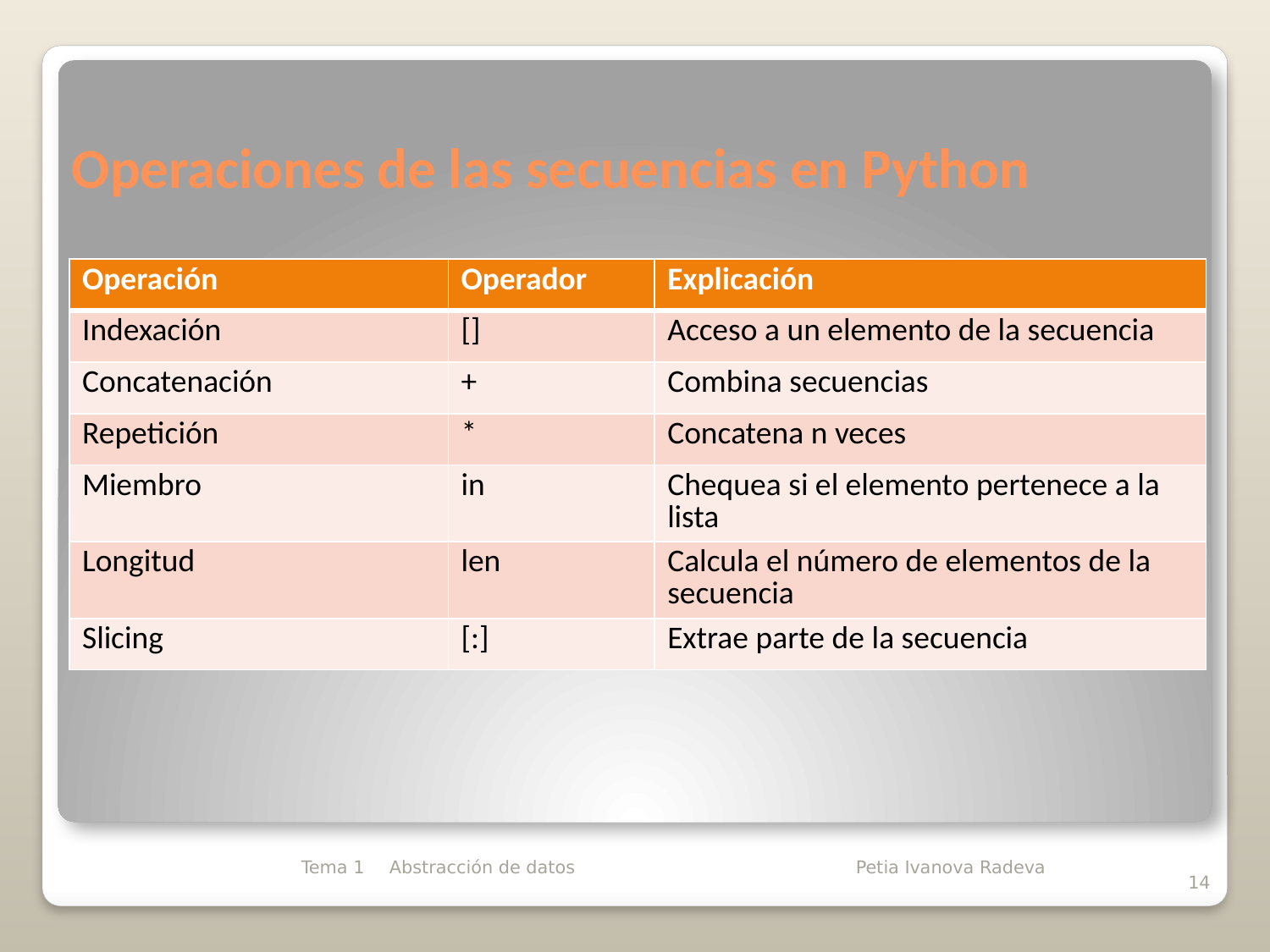

# Operaciones de las secuencias en Python
| Operación | Operador | Explicación |
| --- | --- | --- |
| Indexación | [] | Acceso a un elemento de la secuencia |
| Concatenación | + | Combina secuencias |
| Repetición | \* | Concatena n veces |
| Miembro | in | Chequea si el elemento pertenece a la lista |
| Longitud | len | Calcula el número de elementos de la secuencia |
| Slicing | [:] | Extrae parte de la secuencia |
Tema 1
Abstracción de datos
14